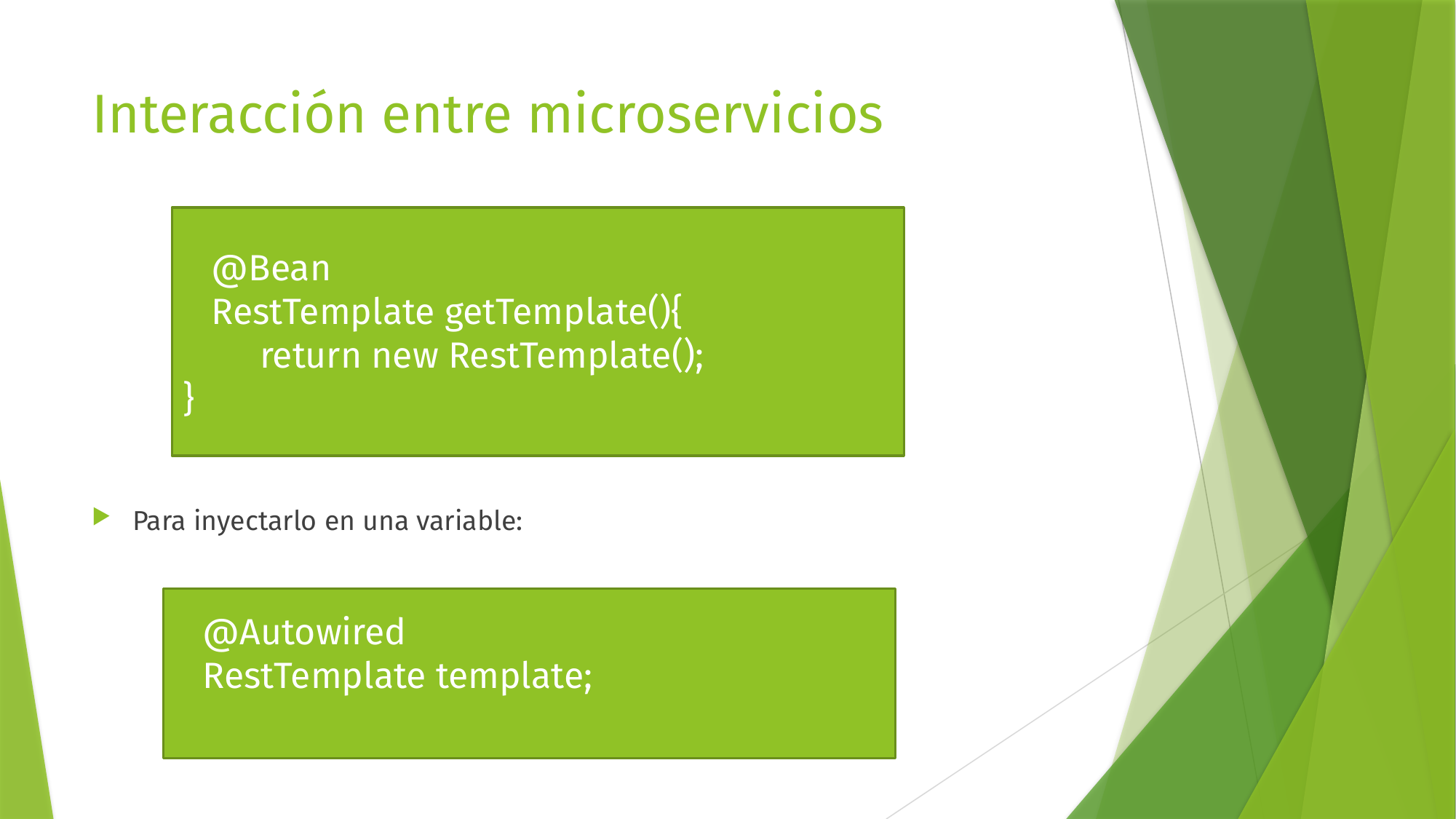

# Interacción entre microservicios
   @Bean
   RestTemplate getTemplate(){
        return new RestTemplate();
}

Para inyectarlo en una variable:

   @Autowired
   RestTemplate template;